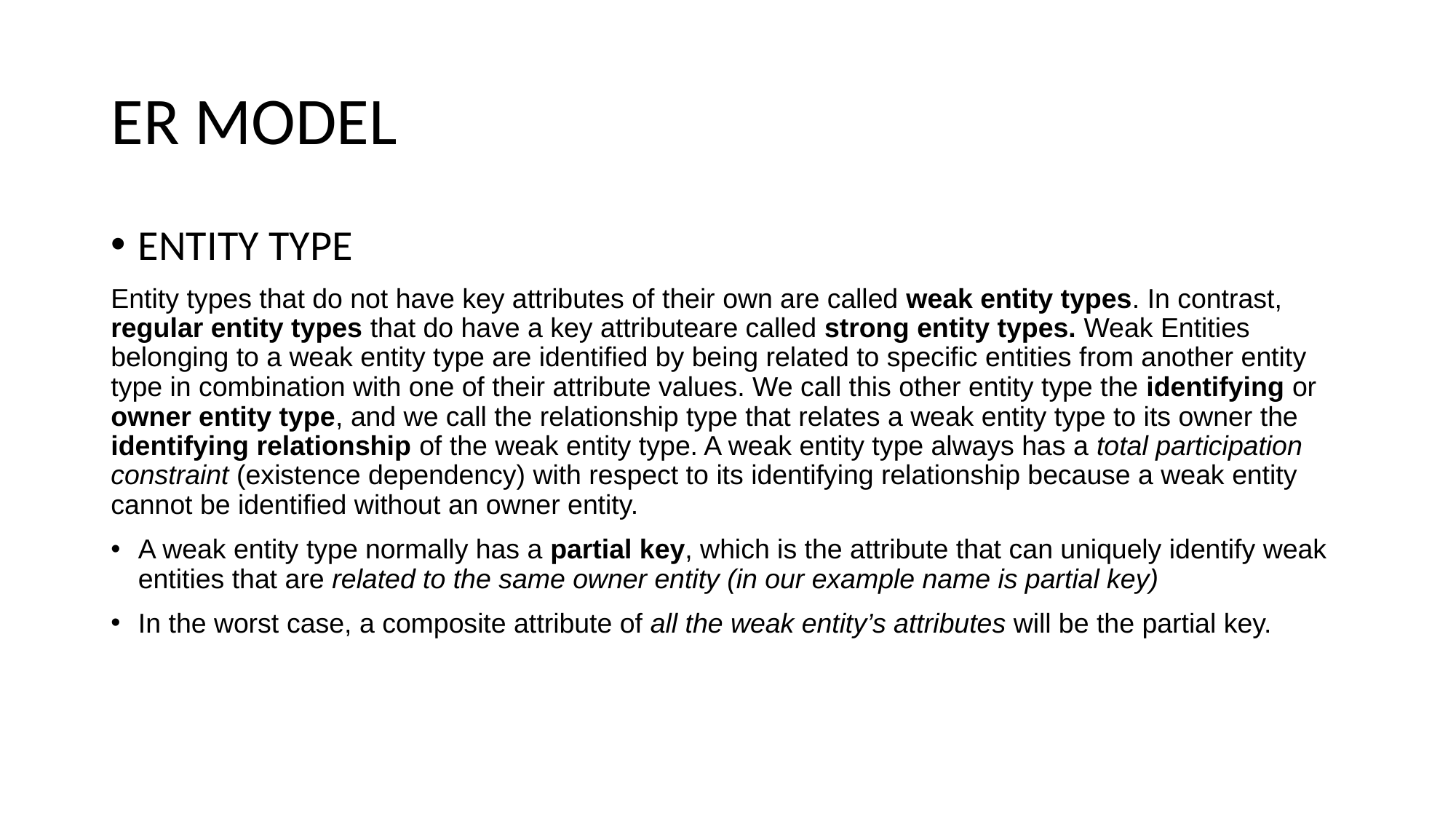

# ER MODEL
ENTITY TYPE
Entity types that do not have key attributes of their own are called weak entity types. In contrast, regular entity types that do have a key attributeare called strong entity types. Weak Entities belonging to a weak entity type are identified by being related to specific entities from another entity type in combination with one of their attribute values. We call this other entity type the identifying or owner entity type, and we call the relationship type that relates a weak entity type to its owner the identifying relationship of the weak entity type. A weak entity type always has a total participation constraint (existence dependency) with respect to its identifying relationship because a weak entity cannot be identified without an owner entity.
A weak entity type normally has a partial key, which is the attribute that can uniquely identify weak entities that are related to the same owner entity (in our example name is partial key)
In the worst case, a composite attribute of all the weak entity’s attributes will be the partial key.